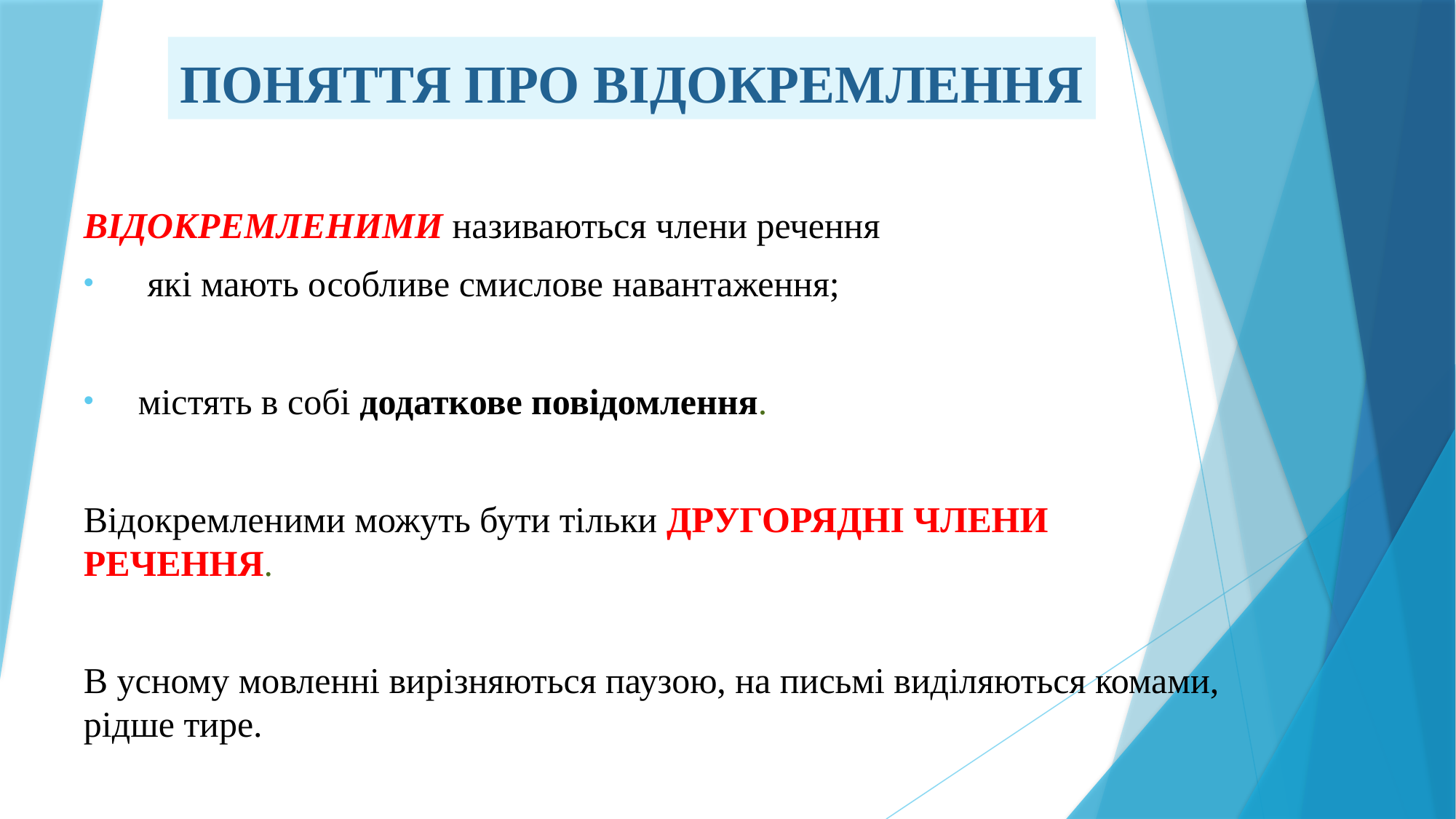

# ПОНЯТТЯ ПРО ВІДОКРЕМЛЕННЯ
ВІДОКРЕМЛЕНИМИ називаються члени речення
 які мають особливе смислове навантаження;

містять в собі додаткове повідомлення.

Відокремленими можуть бути тільки ДРУГОРЯДНІ ЧЛЕНИ РЕЧЕННЯ.

В усному мовленні вирізняються паузою, на письмі виділяються комами, рідше тире.